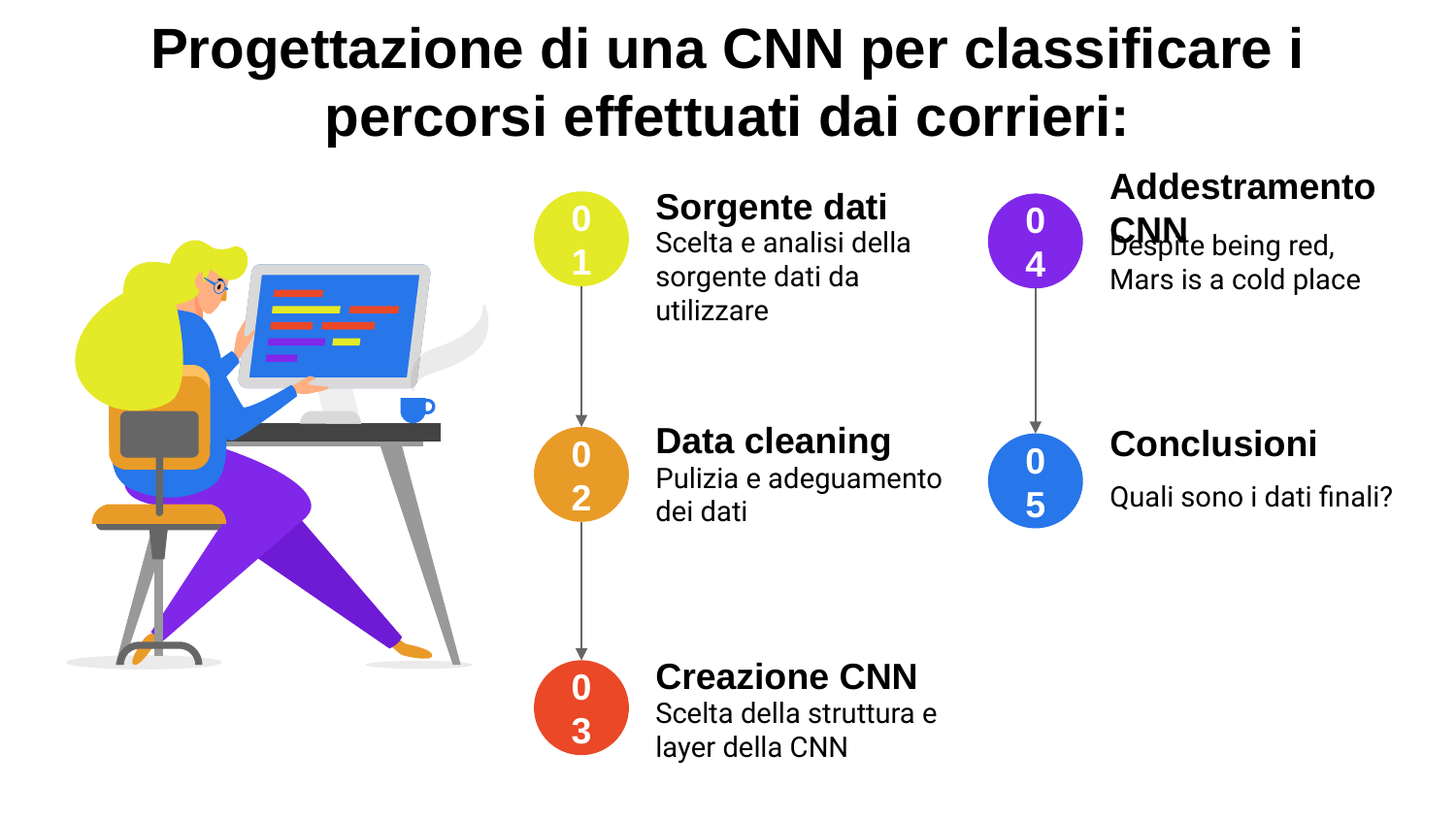

# Progettazione di una CNN per classificare i percorsi effettuati dai corrieri:
Sorgente dati
Scelta e analisi della sorgente dati da utilizzare
01
Addestramento CNN
Despite being red, Mars is a cold place
04

Data cleaning
Pulizia e adeguamento dei dati
02
Conclusioni
Quali sono i dati finali?
05
Creazione CNN
Scelta della struttura e layer della CNN
03